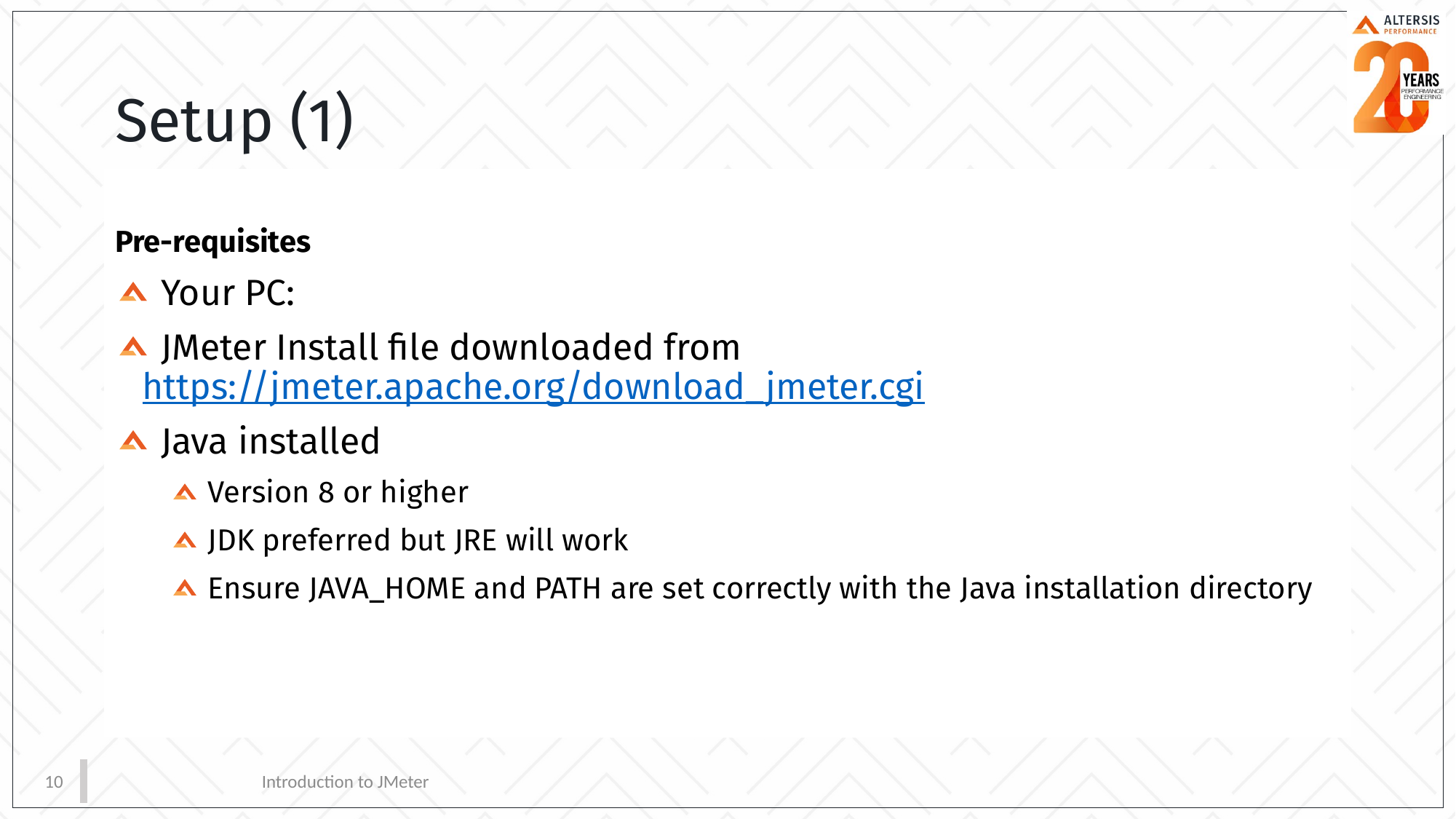

# Setup (1)

Pre-requisites
 Your PC:
 JMeter Install file downloaded from  https://jmeter.apache.org/download_jmeter.cgi
 Java installed
 Version 8 or higher
 JDK preferred but JRE will work
 Ensure JAVA_HOME and PATH are set correctly with the Java installation directory
10
Introduction to JMeter